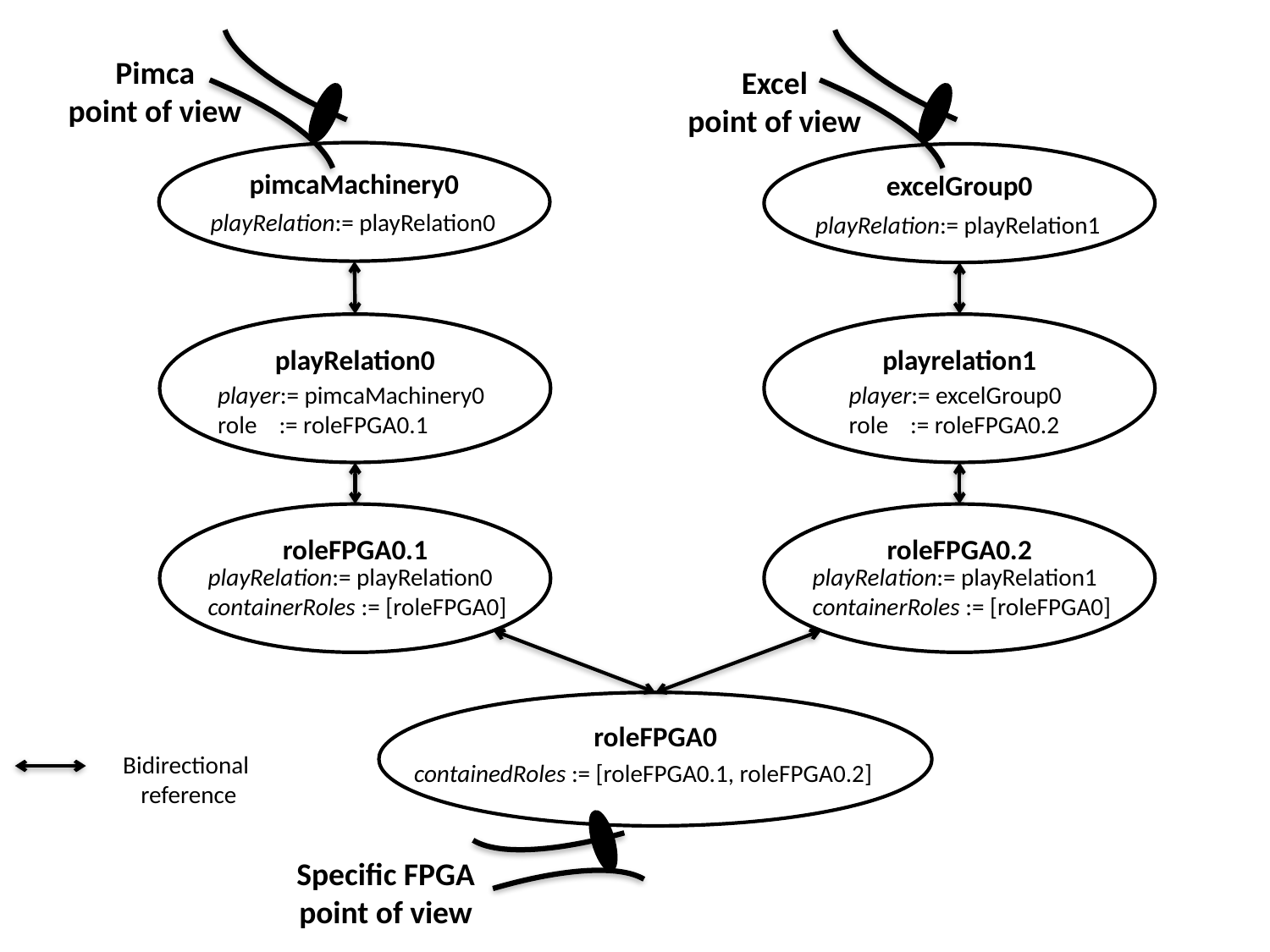

Pimca
point of view
Excel
point of view
pimcaMachinery0
playRelation:= playRelation0
excelGroup0
playRelation:= playRelation1
playRelation0
player:= pimcaMachinery0
role    := roleFPGA0.1
playrelation1
player:= excelGroup0
role    := roleFPGA0.2
roleFPGA0.1
roleFPGA0.2
playRelation:= playRelation0
containerRoles := [roleFPGA0]
playRelation:= playRelation1
containerRoles := [roleFPGA0]
roleFPGA0
containedRoles := [roleFPGA0.1, roleFPGA0.2]

Bidirectional
reference
Specific FPGA
point of view